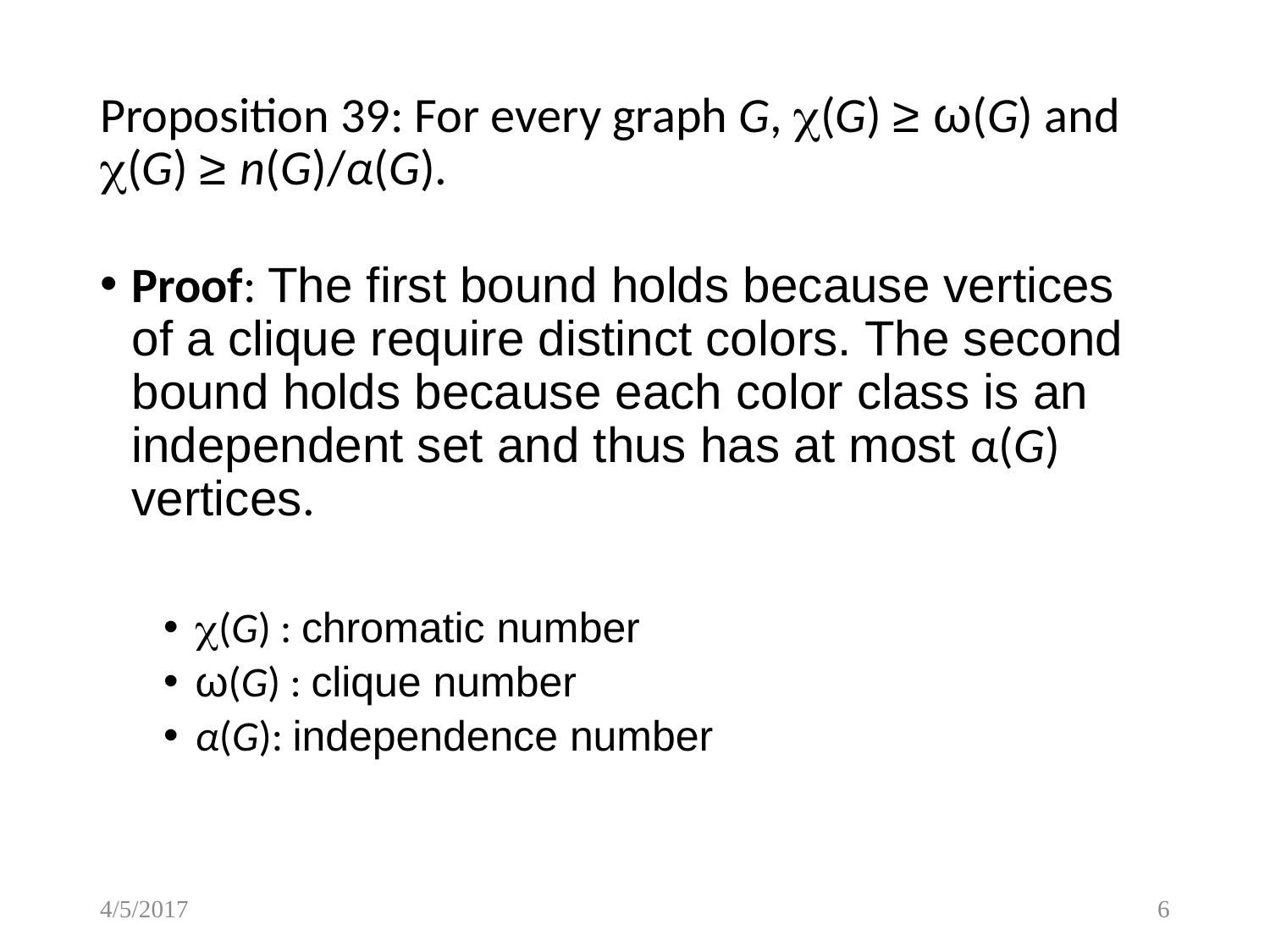

# Proposition 39: For every graph G, χ(G) ≥ ω(G) and χ(G) ≥ n(G)/α(G).
Proof: The first bound holds because vertices of a clique require distinct colors. The second bound holds because each color class is an independent set and thus has at most α(G) vertices.

χ(G) : chromatic number
ω(G) : clique number
α(G): independence number
4/5/2017
6